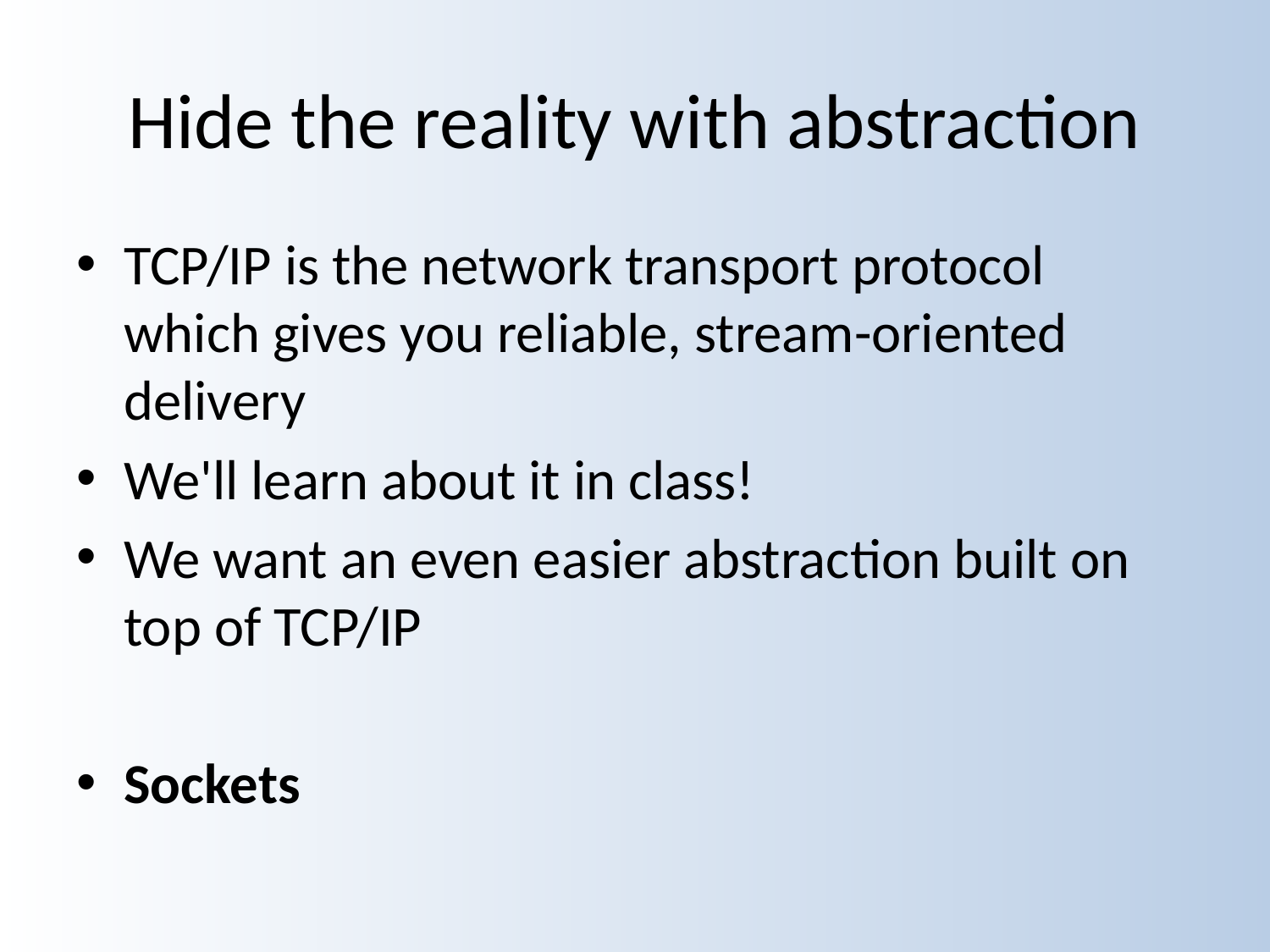

# Hide the reality with abstraction
TCP/IP is the network transport protocol which gives you reliable, stream-oriented delivery
We'll learn about it in class!
We want an even easier abstraction built on top of TCP/IP

Sockets